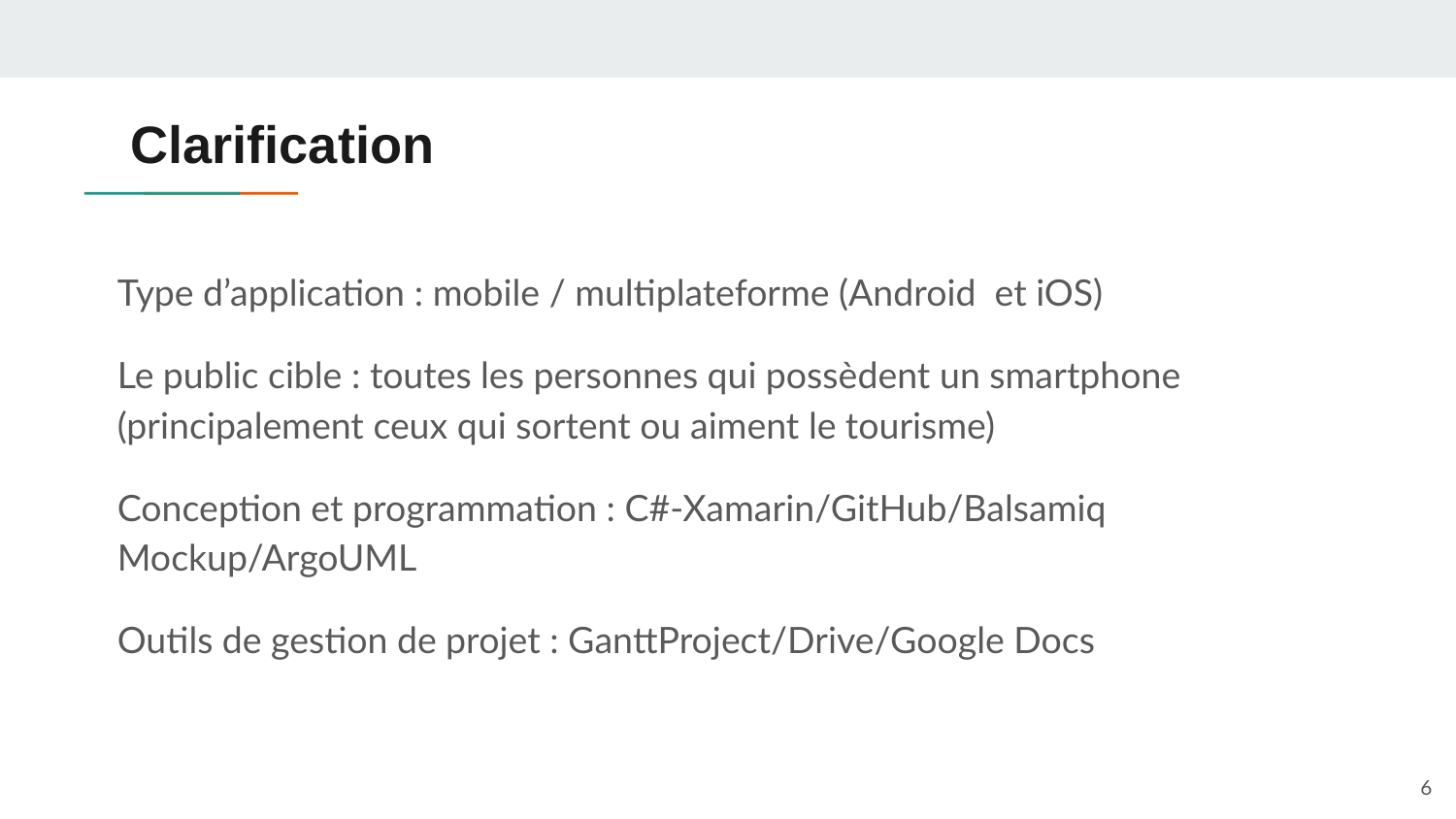

# Clarification
Type d’application : mobile / multiplateforme (Android  et iOS)
Le public cible : toutes les personnes qui possèdent un smartphone (principalement ceux qui sortent ou aiment le tourisme)
Conception et programmation : C#-Xamarin/GitHub/Balsamiq Mockup/ArgoUML
Outils de gestion de projet : GanttProject/Drive/Google Docs
6